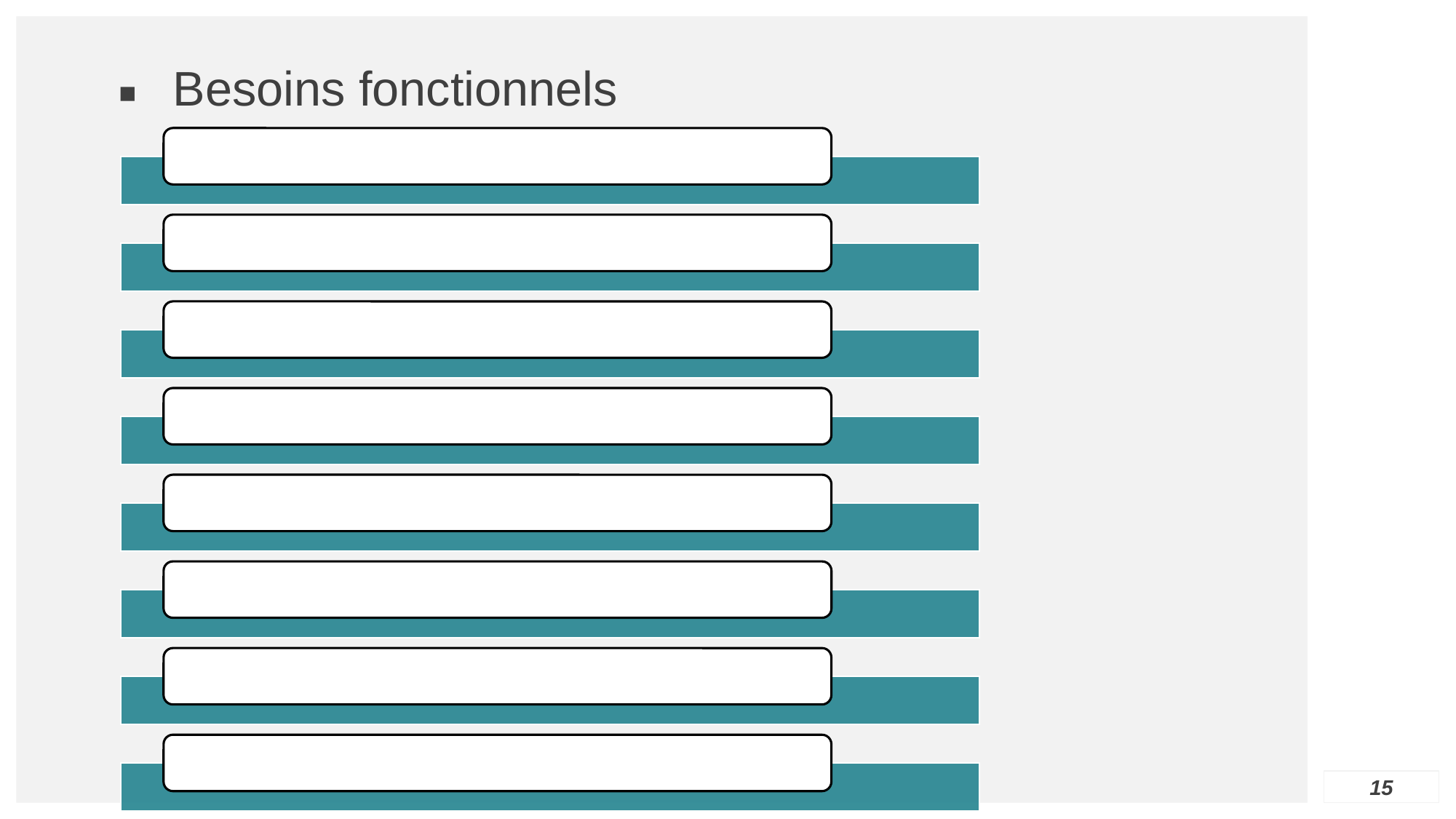

Besoins fonctionnels

Gérer les patients

Capter la temperature des patients

Stocker les données des patients

Calcul en utilisant Machine Learning

Détecter les anomalies

Alerter les docteurs au cas critique

Déclencher un actionneur

Consulter l’état sanitaire des patients

15